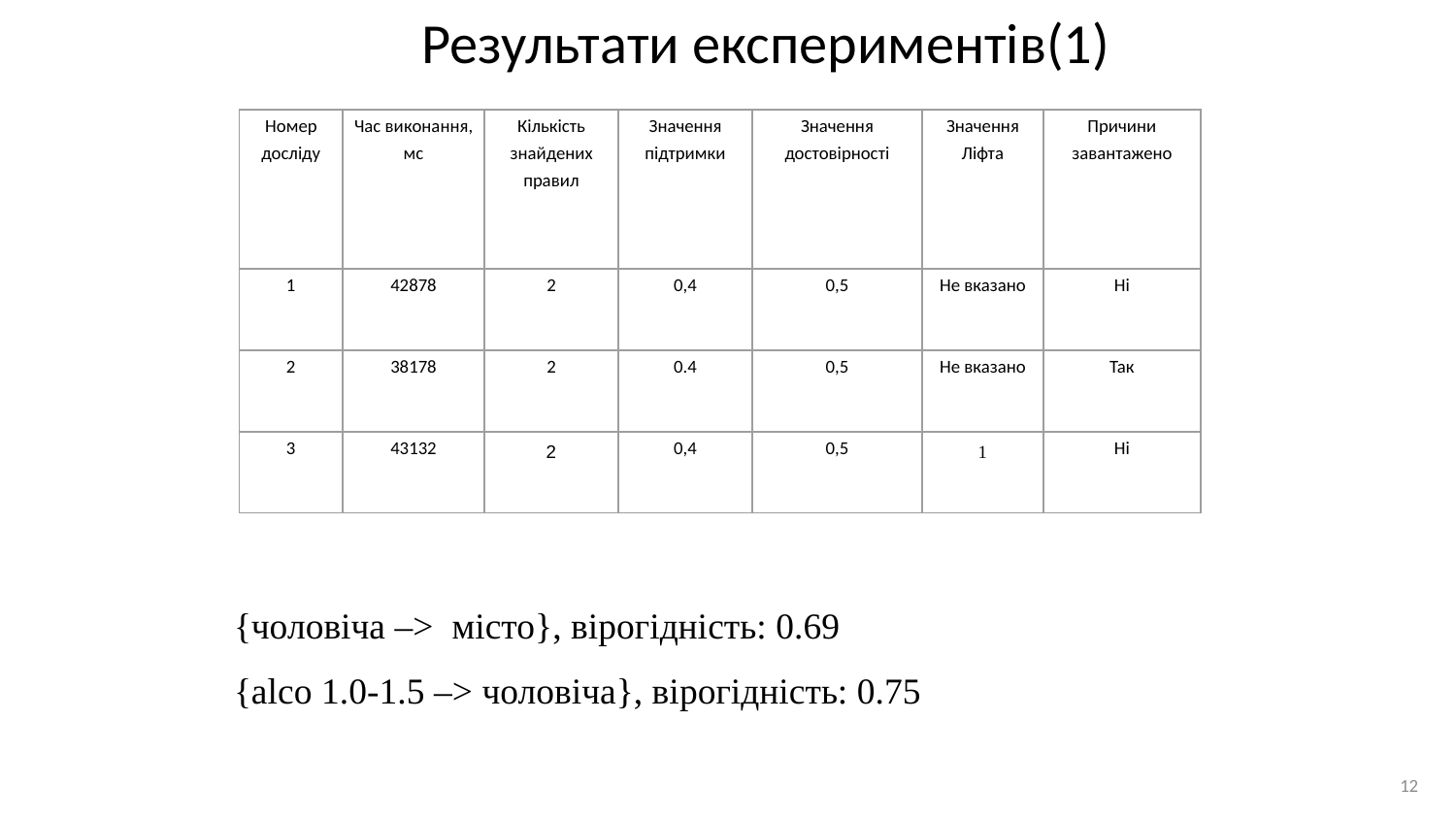

# Результати експериментів(1)
| Номер досліду | Час виконання, мс | Кількість знайдених правил | Значення підтримки | Значення достовірності | Значення Ліфта | Причини завантажено |
| --- | --- | --- | --- | --- | --- | --- |
| 1 | 42878 | 2 | 0,4 | 0,5 | Не вказано | Ні |
| 2 | 38178 | 2 | 0.4 | 0,5 | Не вказано | Так |
| 3 | 43132 | 2 | 0,4 | 0,5 | 1 | Ні |
{чоловіча –>  місто}, вірогідність: 0.69
{alco 1.0-1.5 –> чоловіча}, вірогідність: 0.75
12